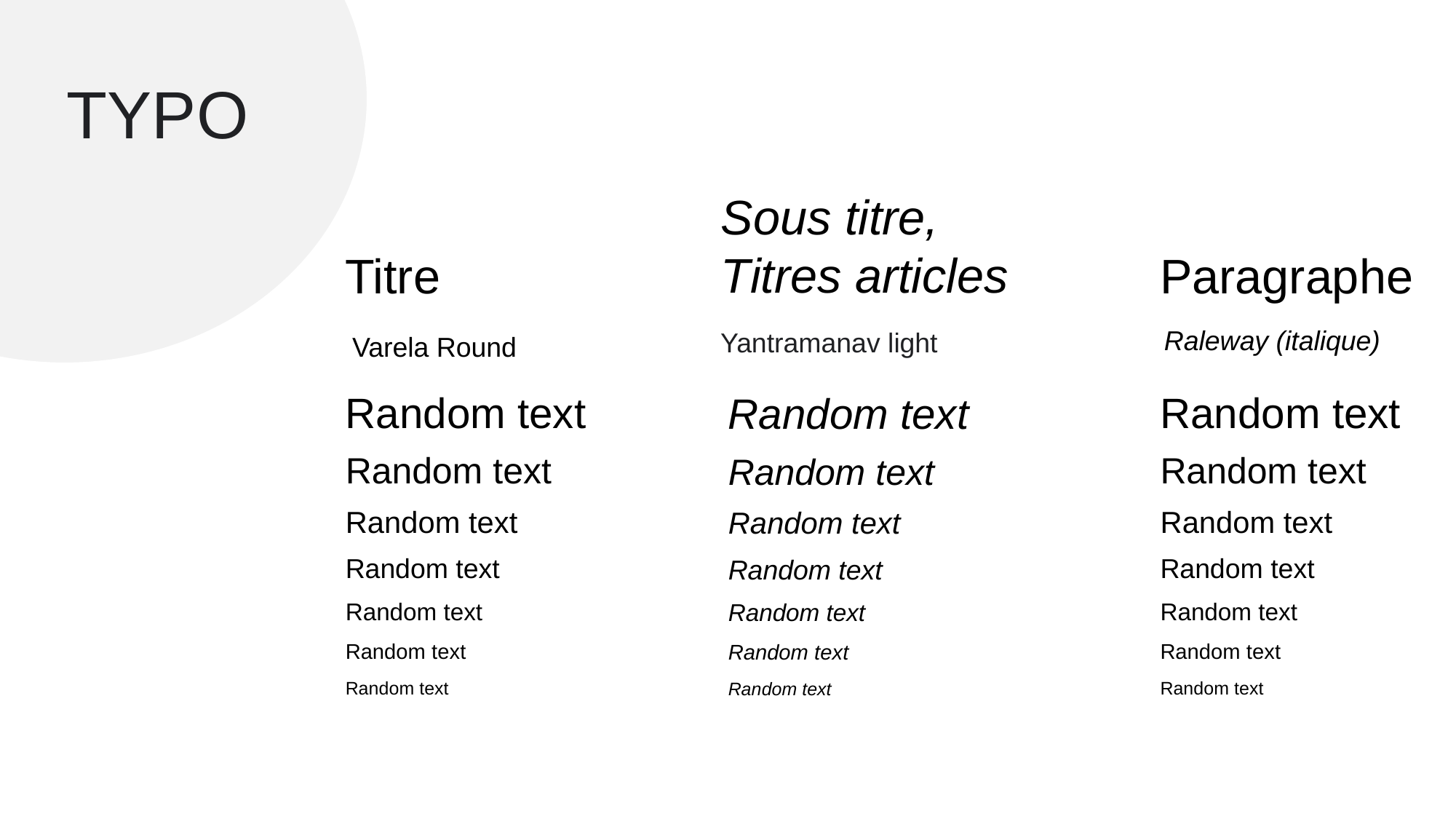

# TYPO
Sous titre,
Titres articles
Titre
Paragraphe
Raleway (italique)

Random text
Random text
Random text
Random text
Random text
Random text
Random text

Random text
Random text
Random text
Random text
Random text
Random text
Random text

Yantramanav light

Random text
Random text
Random text
Random text
Random text
Random text
Random text

Varela Round